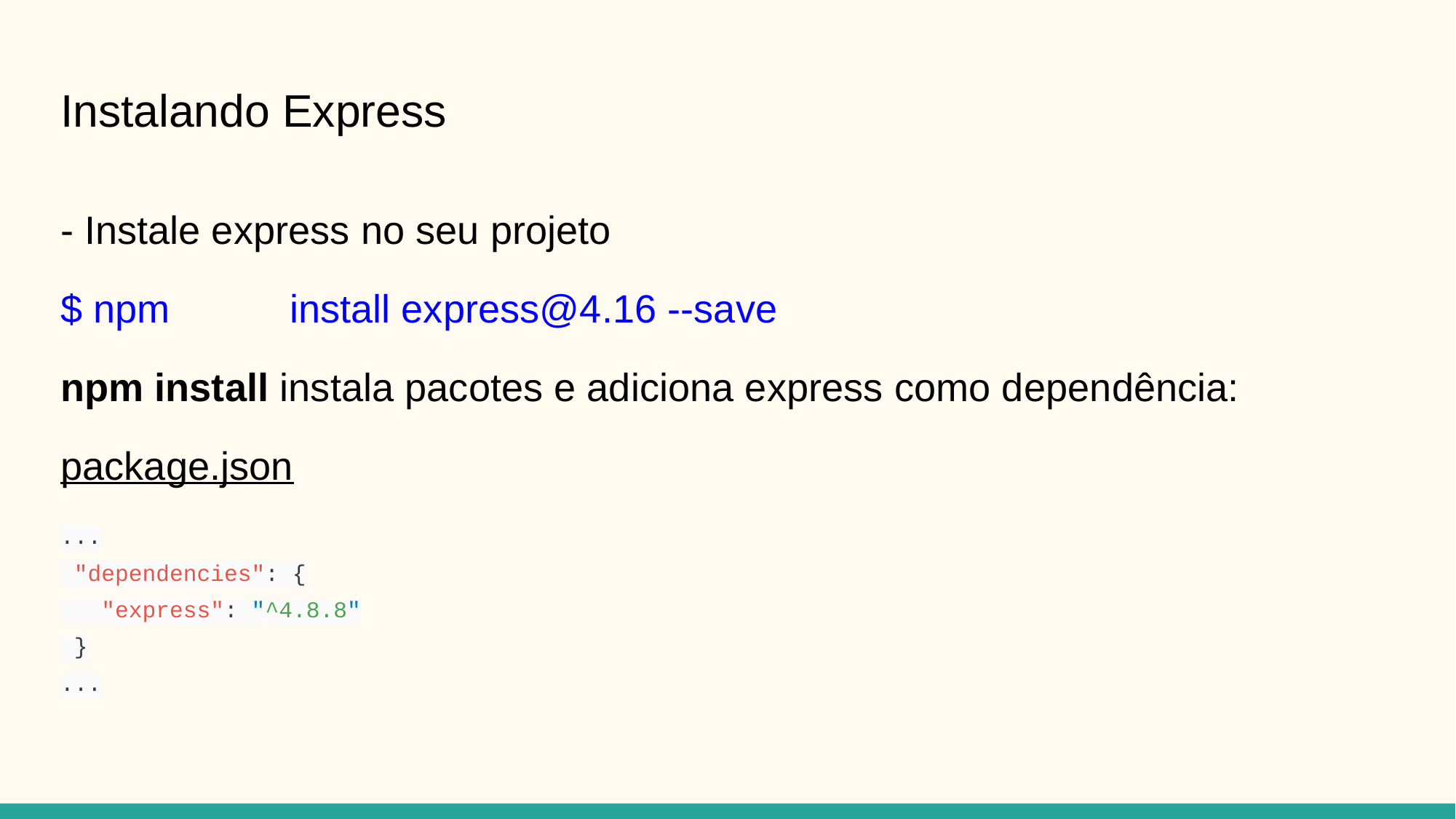

# Instalando Express
- Instale express no seu projeto
$ npm	 install express@4.16 --save
npm install instala pacotes e adiciona express como dependência:
package.json
...
 "dependencies": {
   "express": "^4.8.8"
 }
...